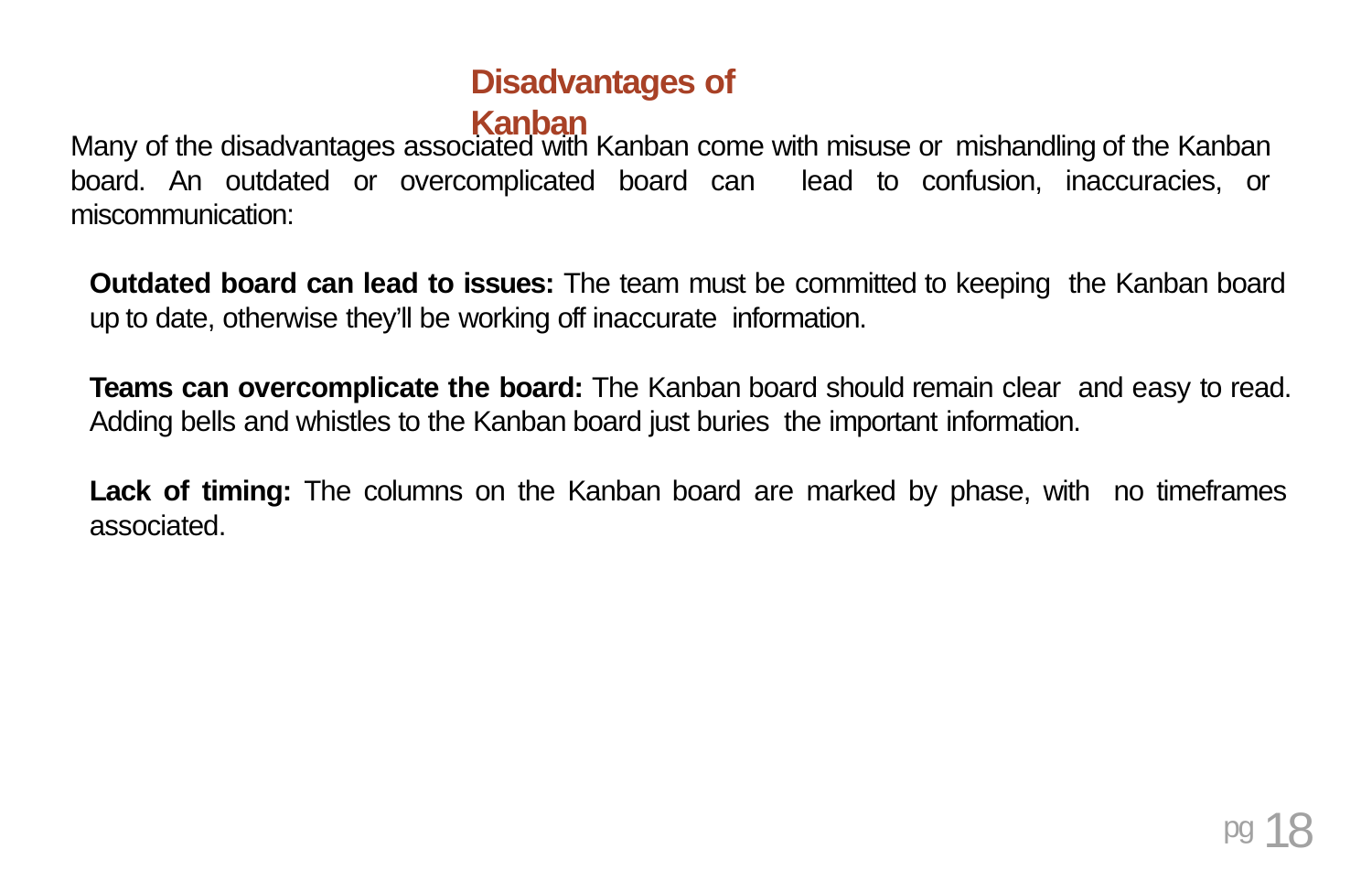

# Disadvantages of Kanban
Many of the disadvantages associated with Kanban come with misuse or  mishandling of the Kanban board. An outdated or overcomplicated board can  lead to confusion, inaccuracies, or miscommunication:

Outdated board can lead to issues: The team must be committed to keeping  the Kanban board up to date, otherwise they’ll be working off inaccurate  information.

Teams can overcomplicate the board: The Kanban board should remain clear  and easy to read. Adding bells and whistles to the Kanban board just buries  the important information.

Lack of timing: The columns on the Kanban board are marked by phase, with  no timeframes associated.
pg 18